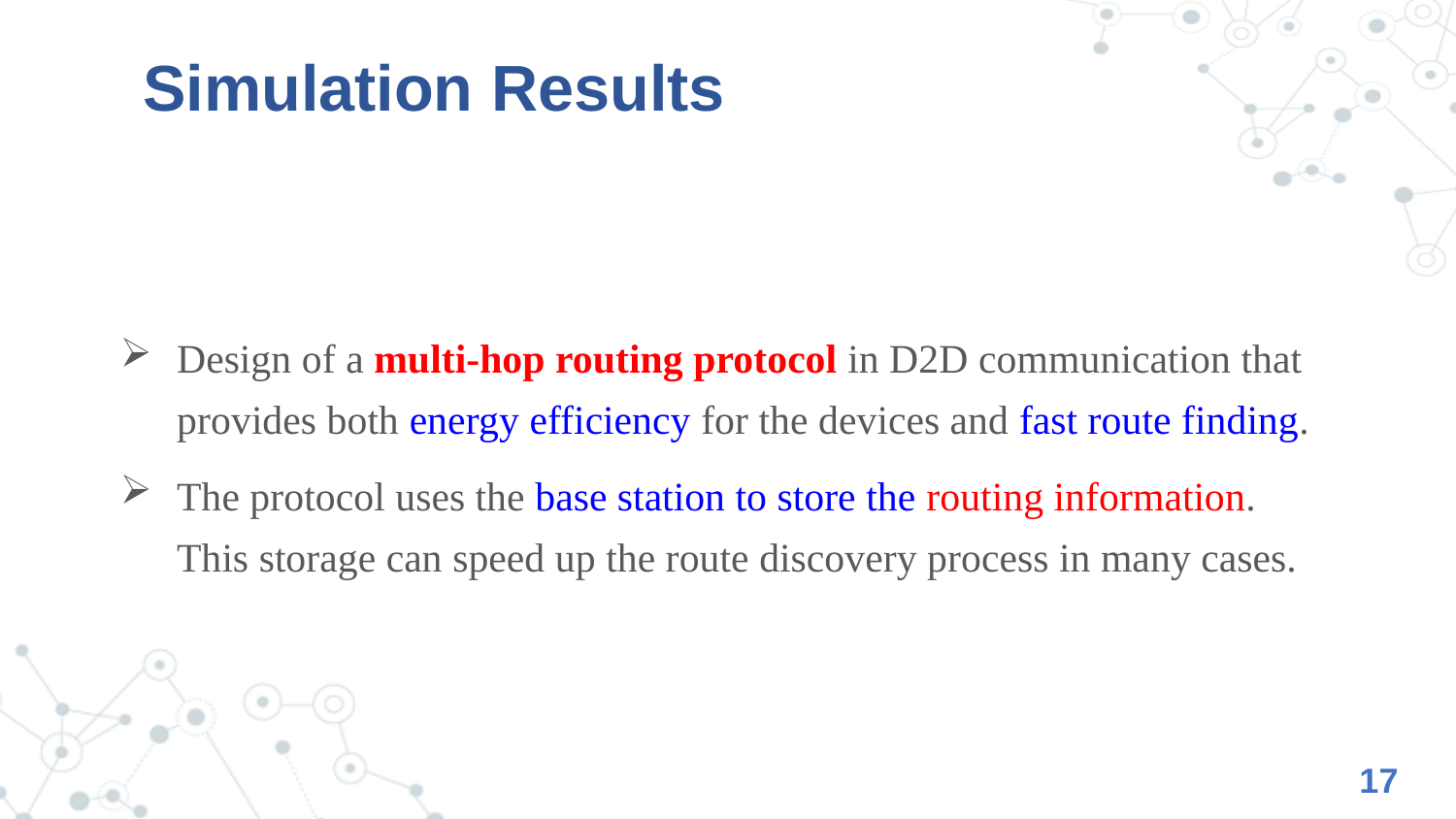

# Simulation Results
Design of a multi-hop routing protocol in D2D communication that provides both energy efficiency for the devices and fast route finding.
The protocol uses the base station to store the routing information. This storage can speed up the route discovery process in many cases.